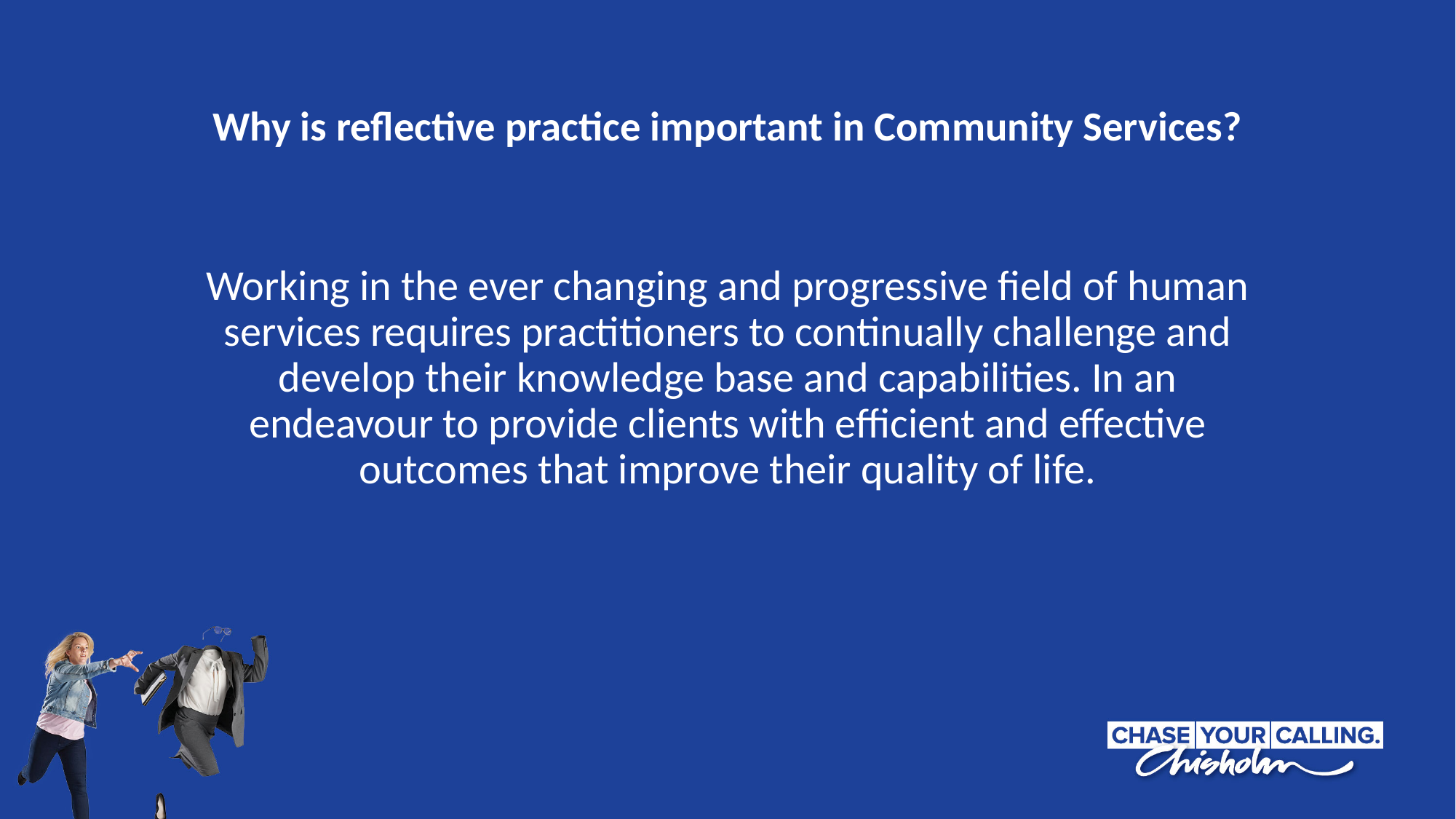

Why is reflective practice important in Community Services?

Working in the ever changing and progressive field of human services requires practitioners to continually challenge and develop their knowledge base and capabilities. In an endeavour to provide clients with efficient and effective outcomes that improve their quality of life.